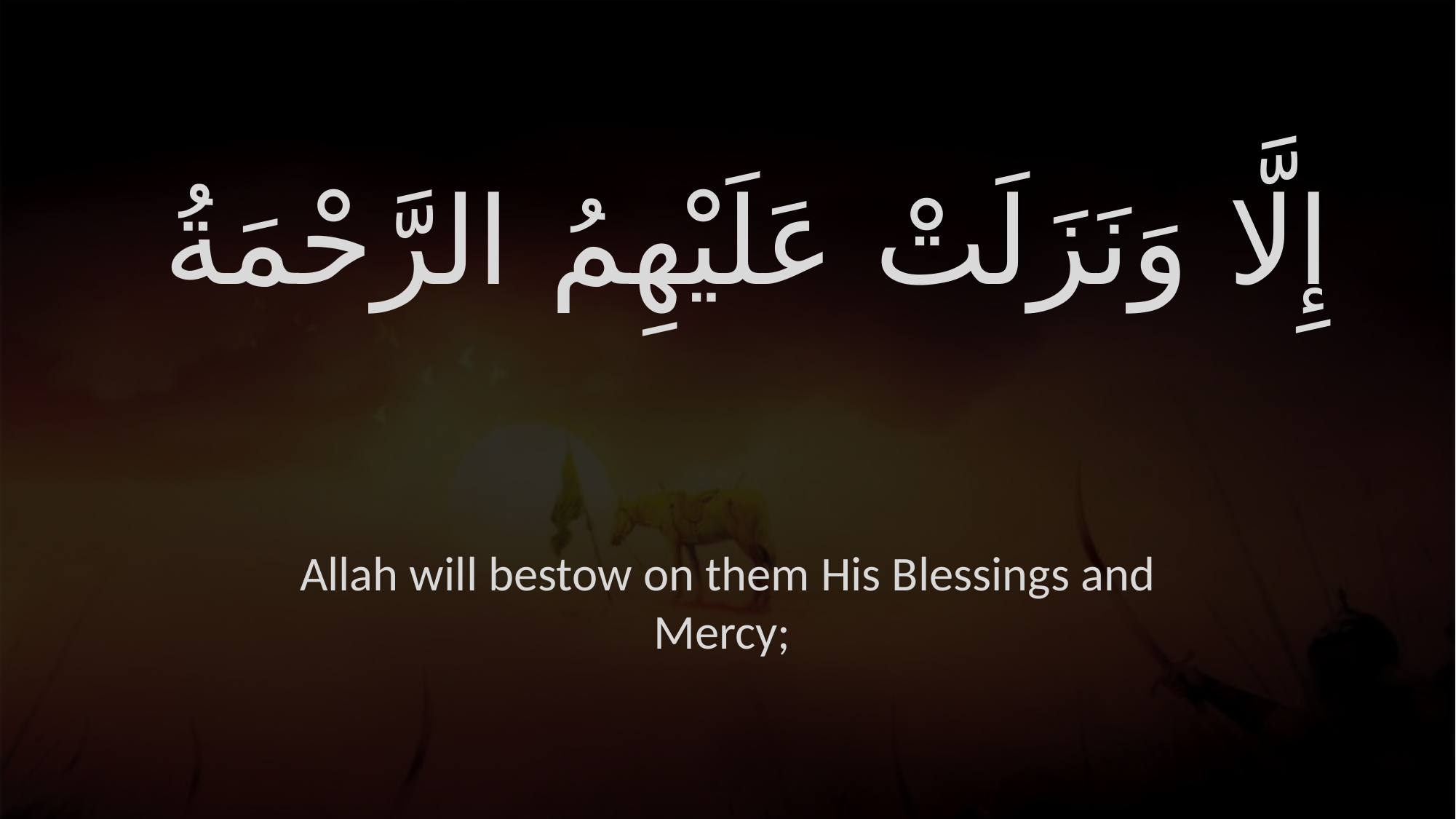

# إِلَّا وَنَزَلَتْ عَلَيْهِمُ الرَّحْمَةُ
Allah will bestow on them His Blessings and Mercy;